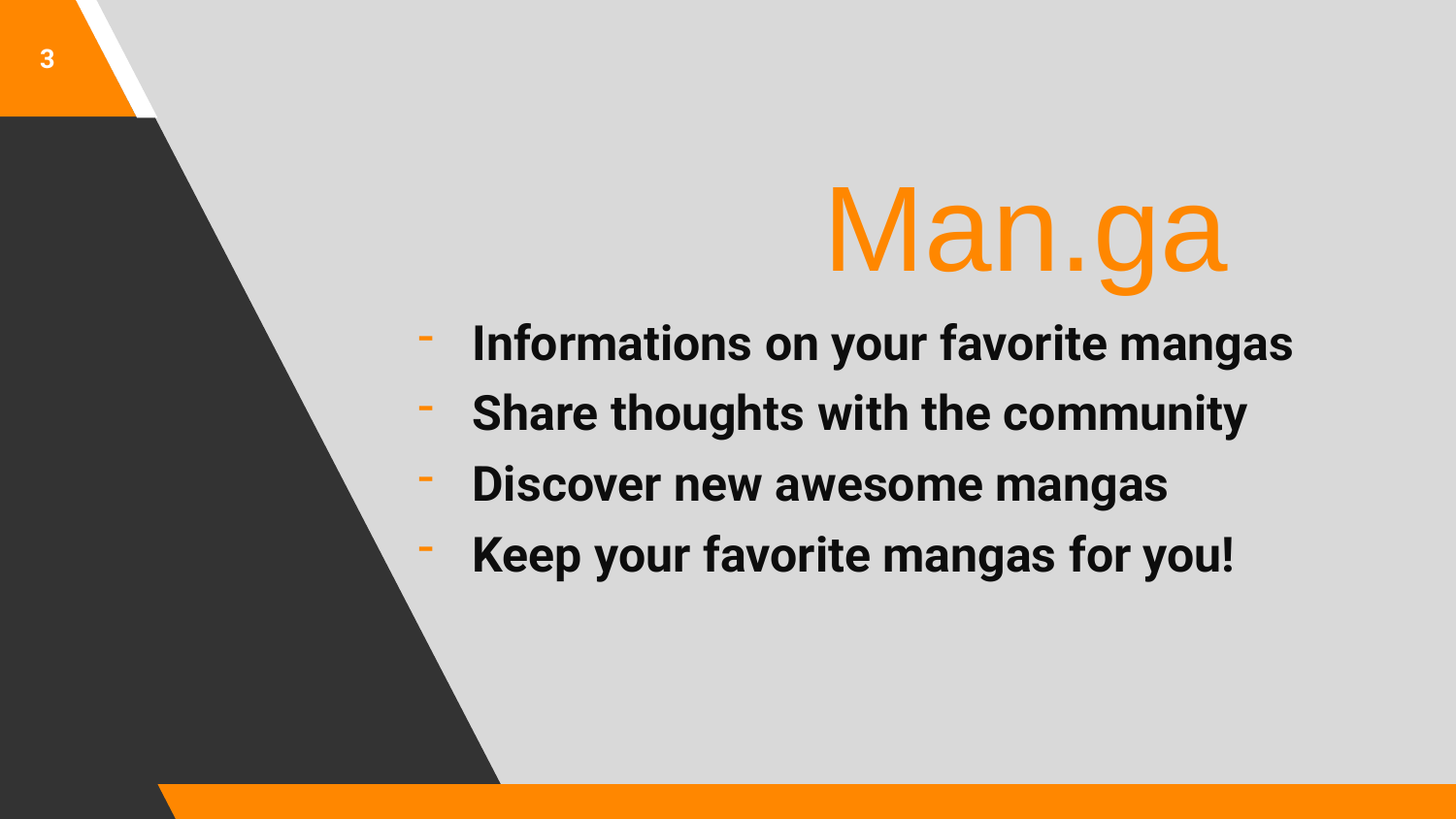

3
Man.ga
Informations on your favorite mangas
Share thoughts with the community
Discover new awesome mangas
Keep your favorite mangas for you!